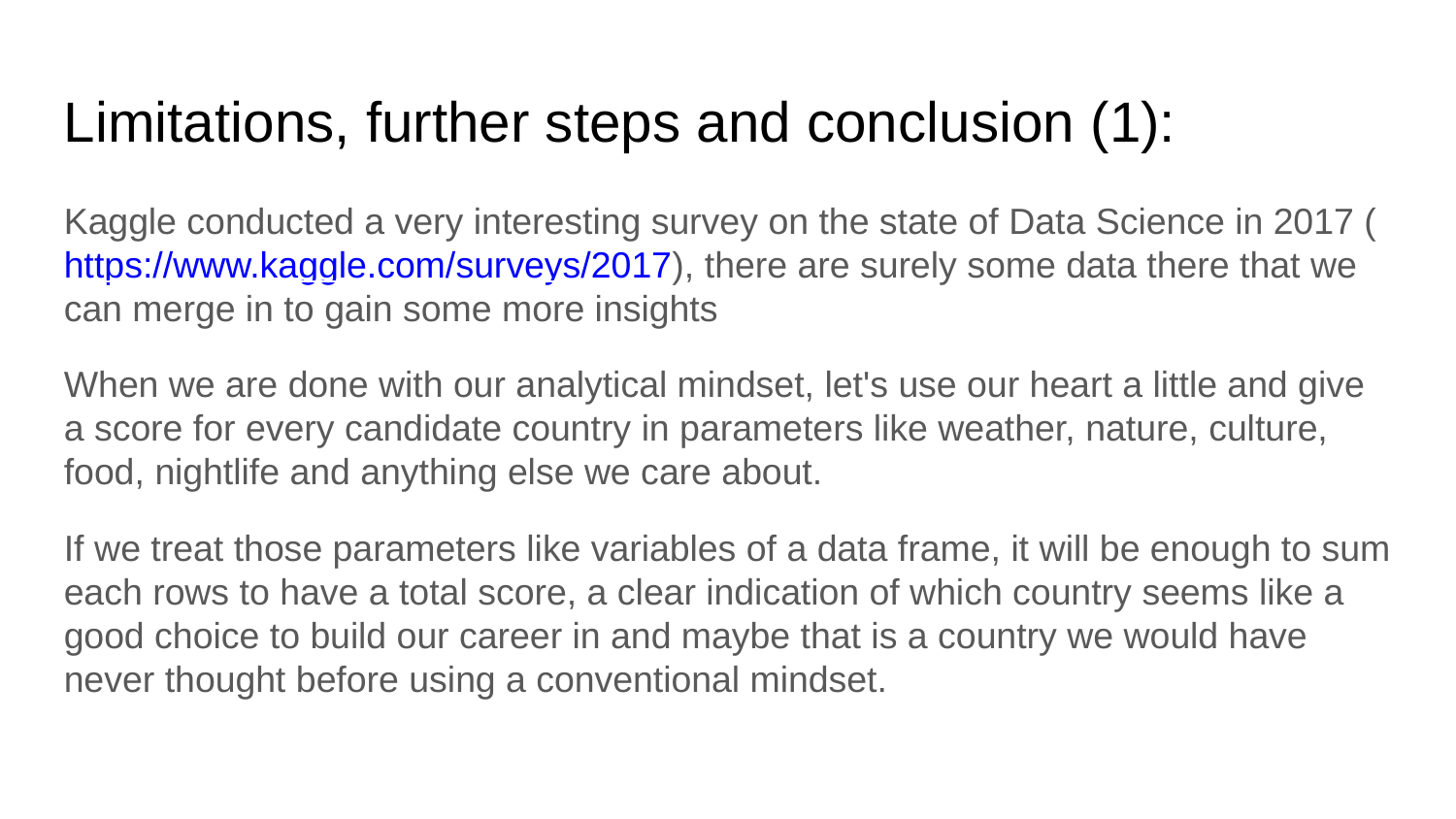

Limitations, further steps and conclusion (1):
Kaggle conducted a very interesting survey on the state of Data Science in 2017 (https://www.kaggle.com/surveys/2017), there are surely some data there that we can merge in to gain some more insights
When we are done with our analytical mindset, let's use our heart a little and give a score for every candidate country in parameters like weather, nature, culture, food, nightlife and anything else we care about.
If we treat those parameters like variables of a data frame, it will be enough to sum each rows to have a total score, a clear indication of which country seems like a good choice to build our career in and maybe that is a country we would have never thought before using a conventional mindset.